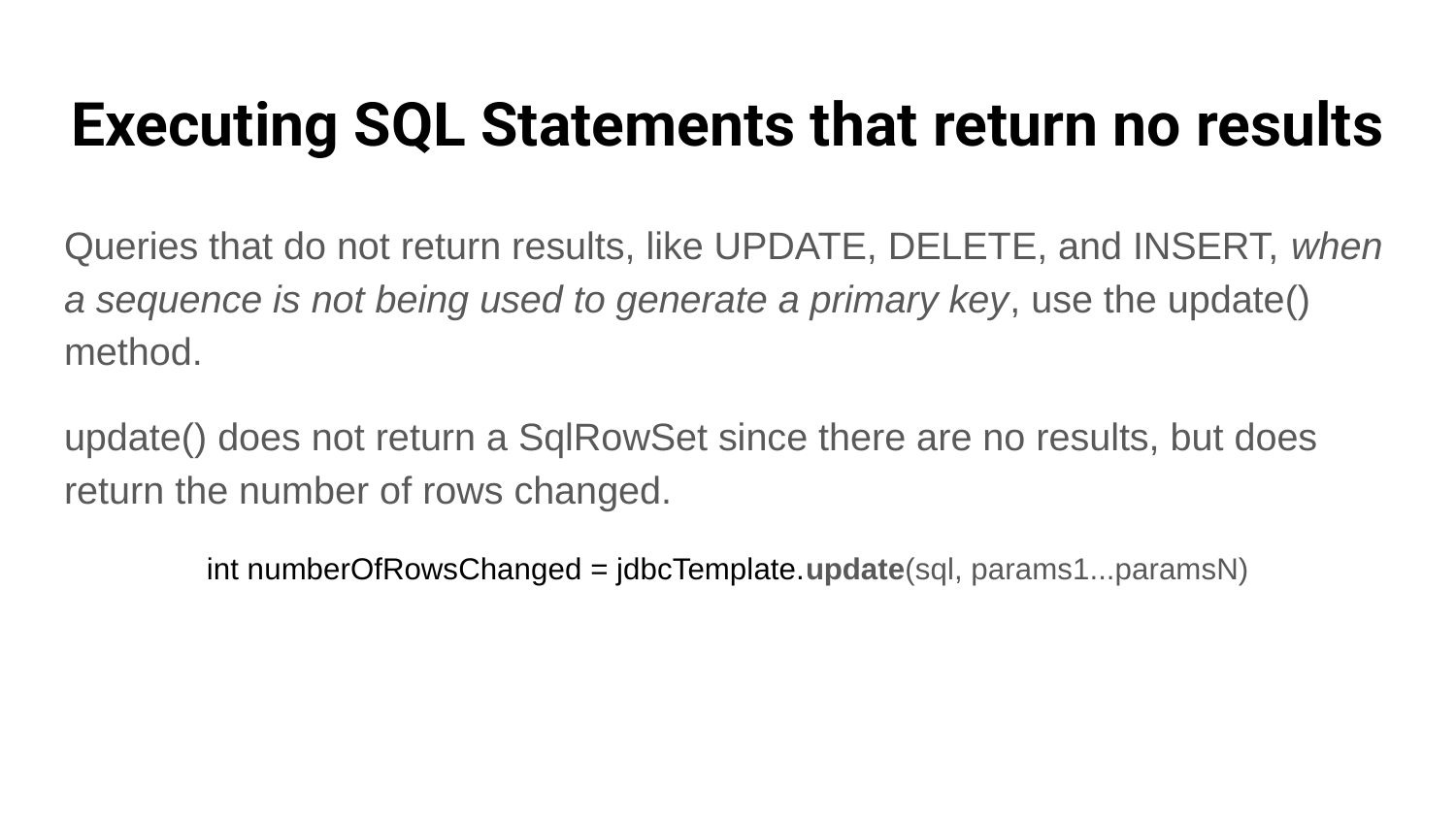

# Executing SQL Statements that return no results
Queries that do not return results, like UPDATE, DELETE, and INSERT, when a sequence is not being used to generate a primary key, use the update() method.
update() does not return a SqlRowSet since there are no results, but does return the number of rows changed.
int numberOfRowsChanged = jdbcTemplate.update(sql, params1...paramsN)